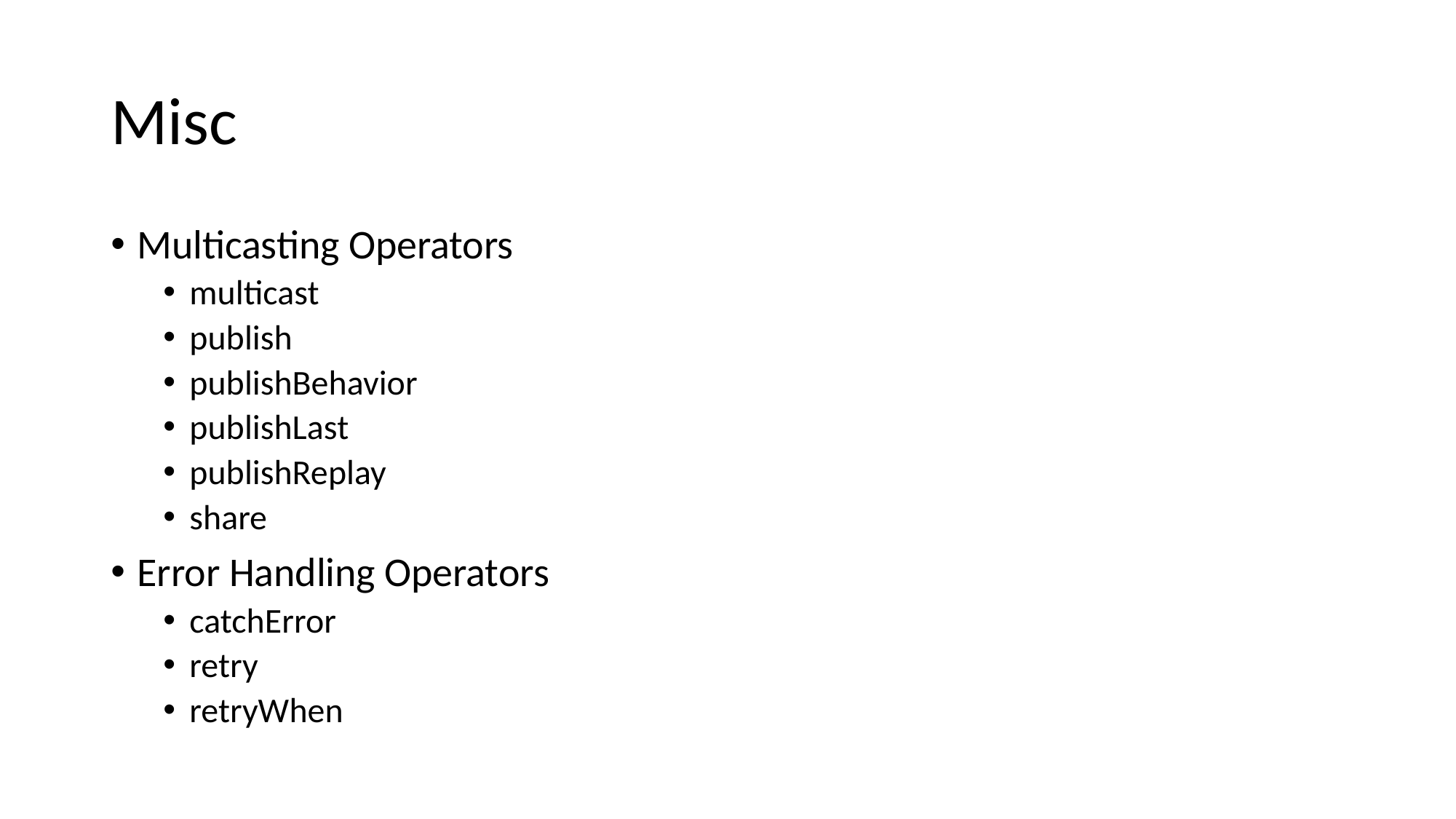

# Misc
Multicasting Operators
multicast
publish
publishBehavior
publishLast
publishReplay
share
Error Handling Operators
catchError
retry
retryWhen